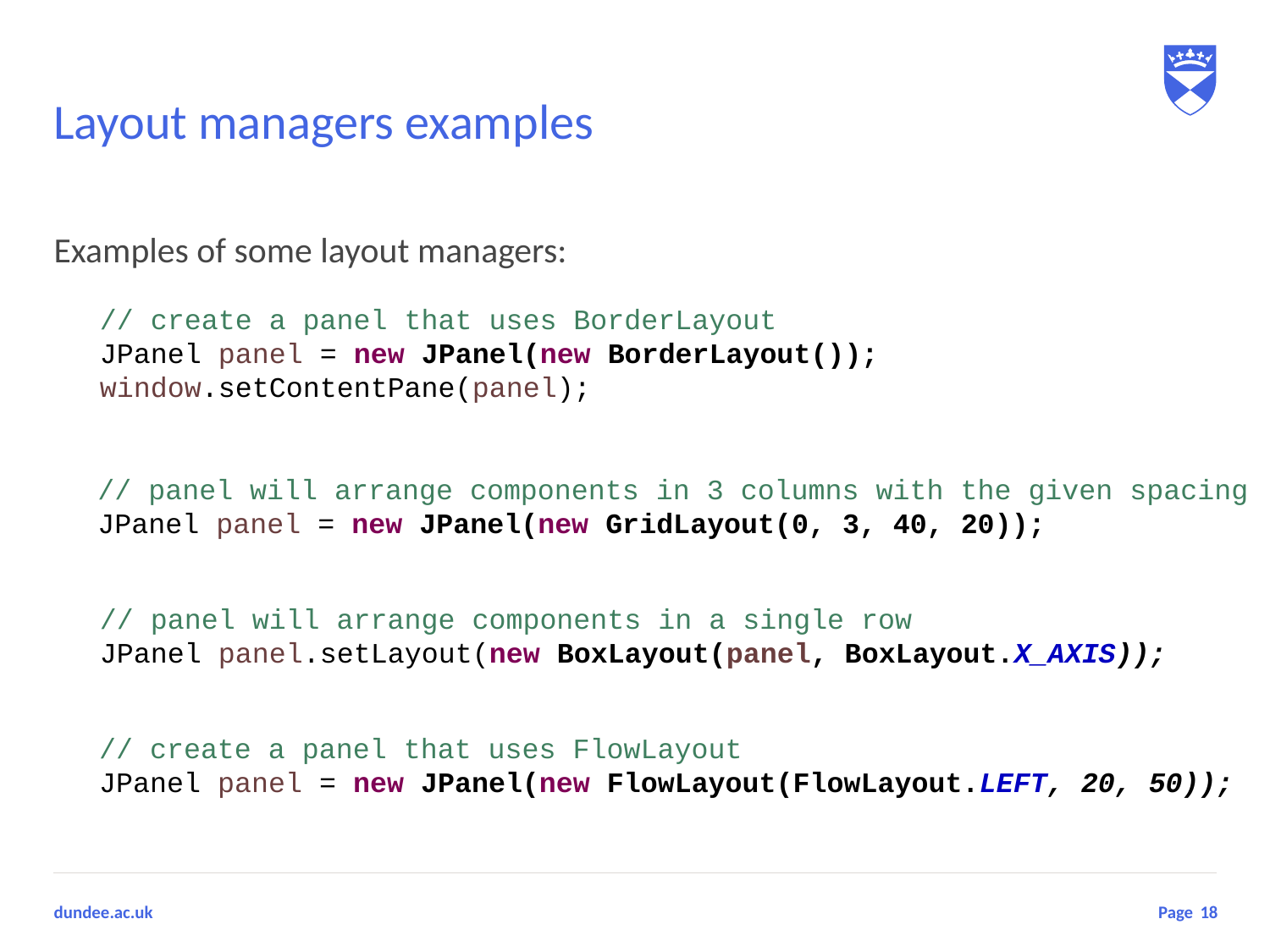

# Layout managers examples
Examples of some layout managers:

    // create a panel that uses BorderLayout
    JPanel panel = new JPanel(new BorderLayout());
    window.setContentPane(panel);
    // panel will arrange components in 3 columns with the given spacing
    JPanel panel = new JPanel(new GridLayout(0, 3, 40, 20));
    // panel will arrange components in a single row
    JPanel panel.setLayout(new BoxLayout(panel, BoxLayout.X_AXIS));
    // create a panel that uses FlowLayout
    JPanel panel = new JPanel(new FlowLayout(FlowLayout.LEFT, 20, 50));
18